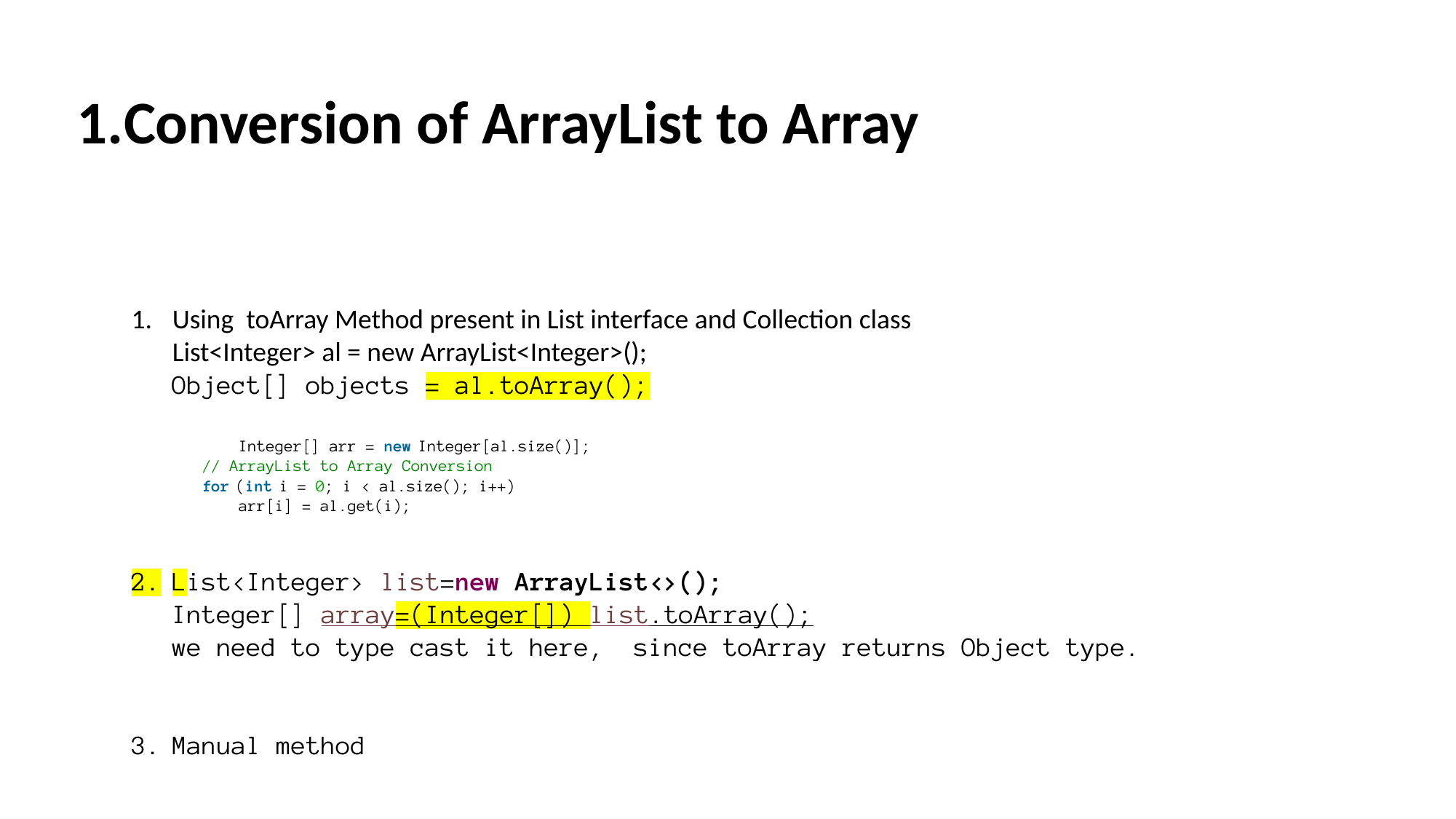

Conversion of ArrayList to Array
Using  toArray Method present in List interface and Collection class
List<Integer> al = new ArrayList<Integer>();
Object[] objects = al.toArray();

List<Integer> list=new ArrayList<>();
Integer[] array=(Integer[]) list.toArray();
we need to type cast it here,  since toArray returns Object type.

Manual method

  	Integer[] arr = new Integer[al.size()];
        // ArrayList to Array Conversion
        for (int i = 0; i < al.size(); i++)
            arr[i] = al.get(i);